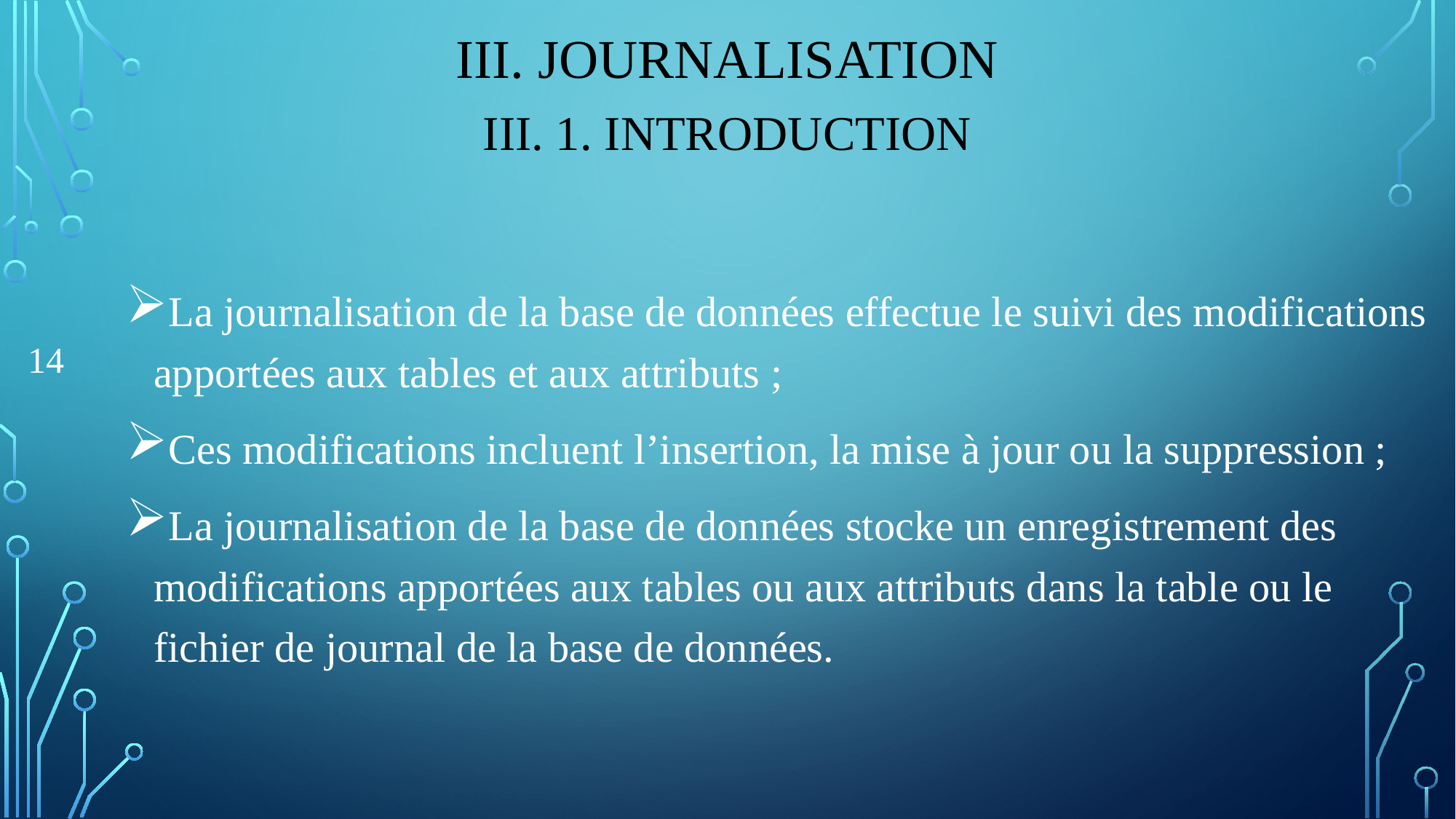

# III. journalisation
III. 1. Introduction
La journalisation de la base de données effectue le suivi des modifications apportées aux tables et aux attributs ;
Ces modifications incluent l’insertion, la mise à jour ou la suppression ;
La journalisation de la base de données stocke un enregistrement des modifications apportées aux tables ou aux attributs dans la table ou le fichier de journal de la base de données.

14